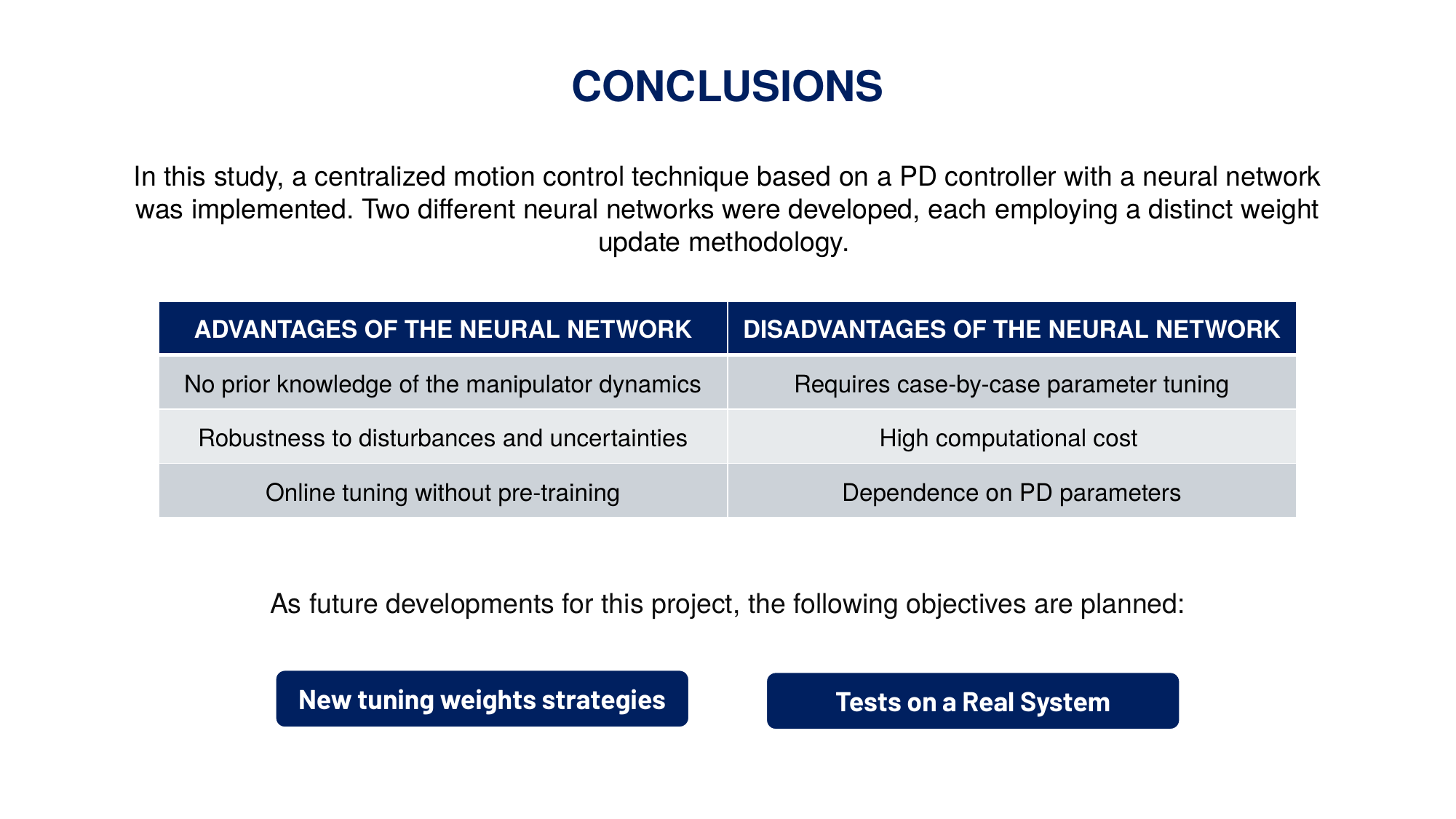

CONCLUSIONS
In this study, a centralized motion control technique based on a PD controller with a neural network was implemented. Two different neural networks were developed, each employing a distinct weight update methodology.
| ADVANTAGES OF THE NEURAL NETWORK | DISADVANTAGES OF THE NEURAL NETWORK |
| --- | --- |
| No prior knowledge of the manipulator dynamics | Requires case-by-case parameter tuning |
| Robustness to disturbances and uncertainties | High computational cost |
| Online tuning without pre-training | Dependence on PD parameters |
As future developments for this project, the following objectives are planned:

New tuning weights strategies

Tests on a Real System